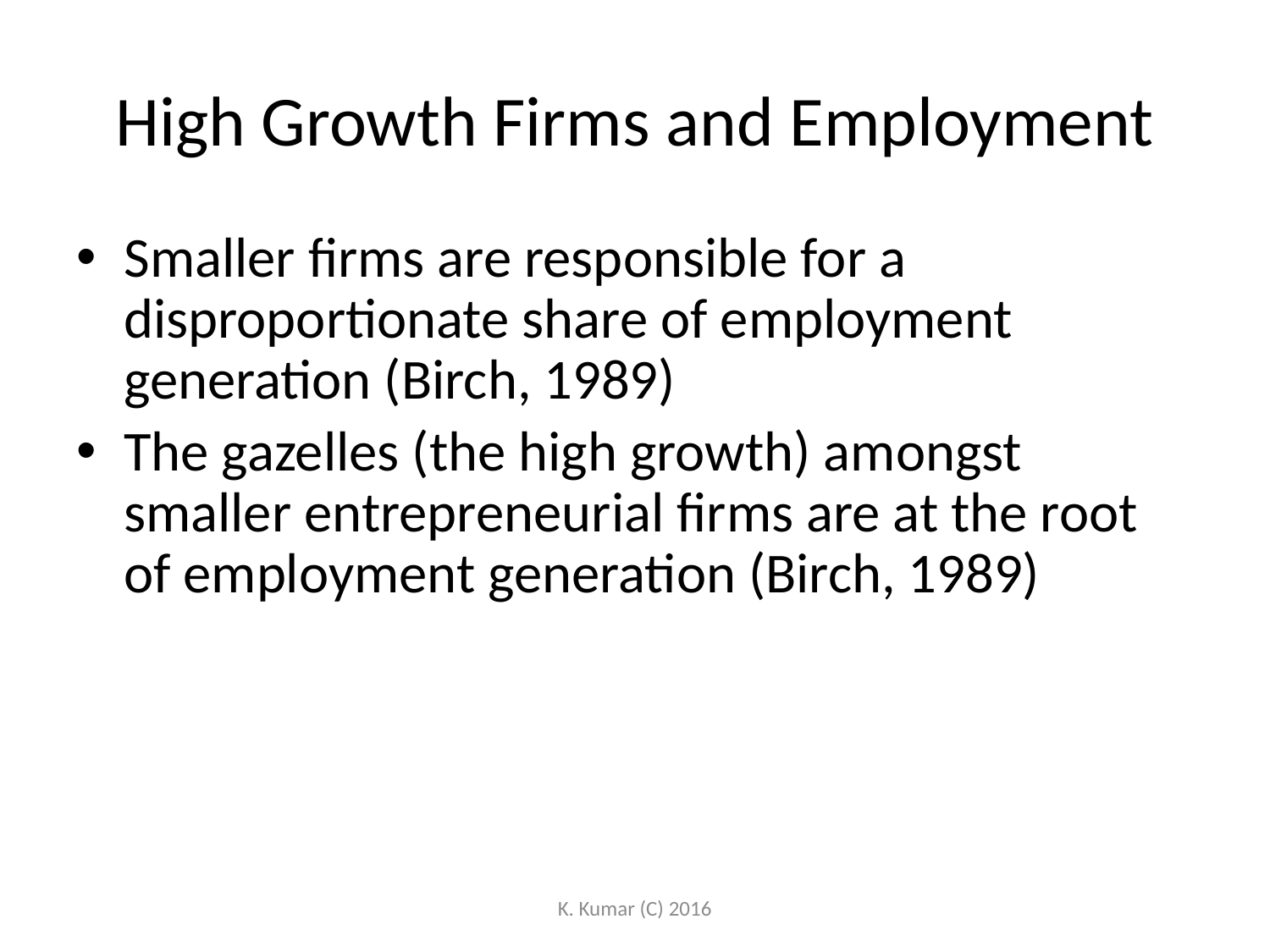

# High Growth Firms and Employment
Smaller firms are responsible for a disproportionate share of employment generation (Birch, 1989)
The gazelles (the high growth) amongst smaller entrepreneurial firms are at the root of employment generation (Birch, 1989)
K. Kumar (C) 2016